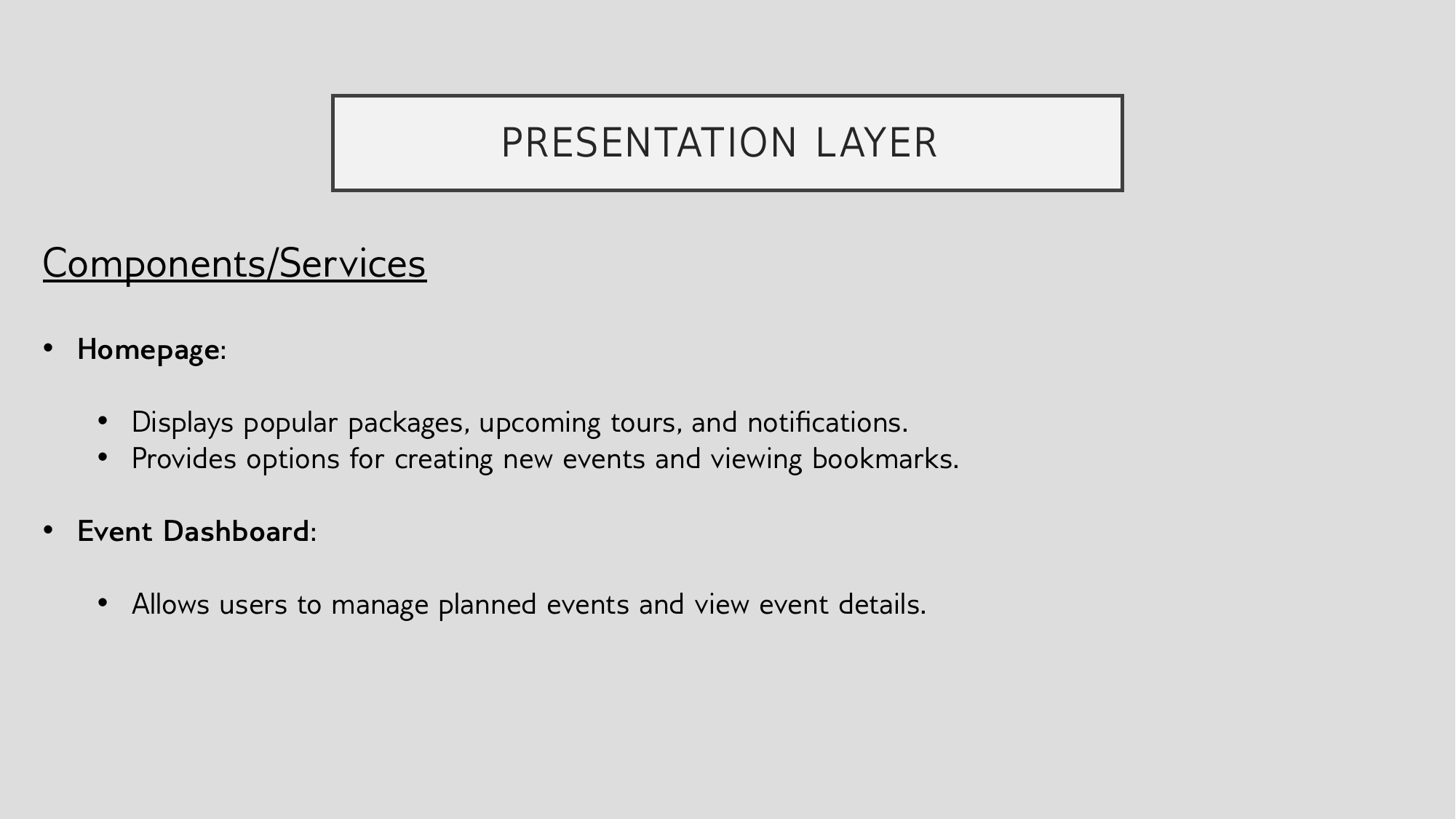

# Presentation Layer
Components/Services

Homepage:

Displays popular packages, upcoming tours, and notifications.
Provides options for creating new events and viewing bookmarks.

Event Dashboard:

Allows users to manage planned events and view event details.